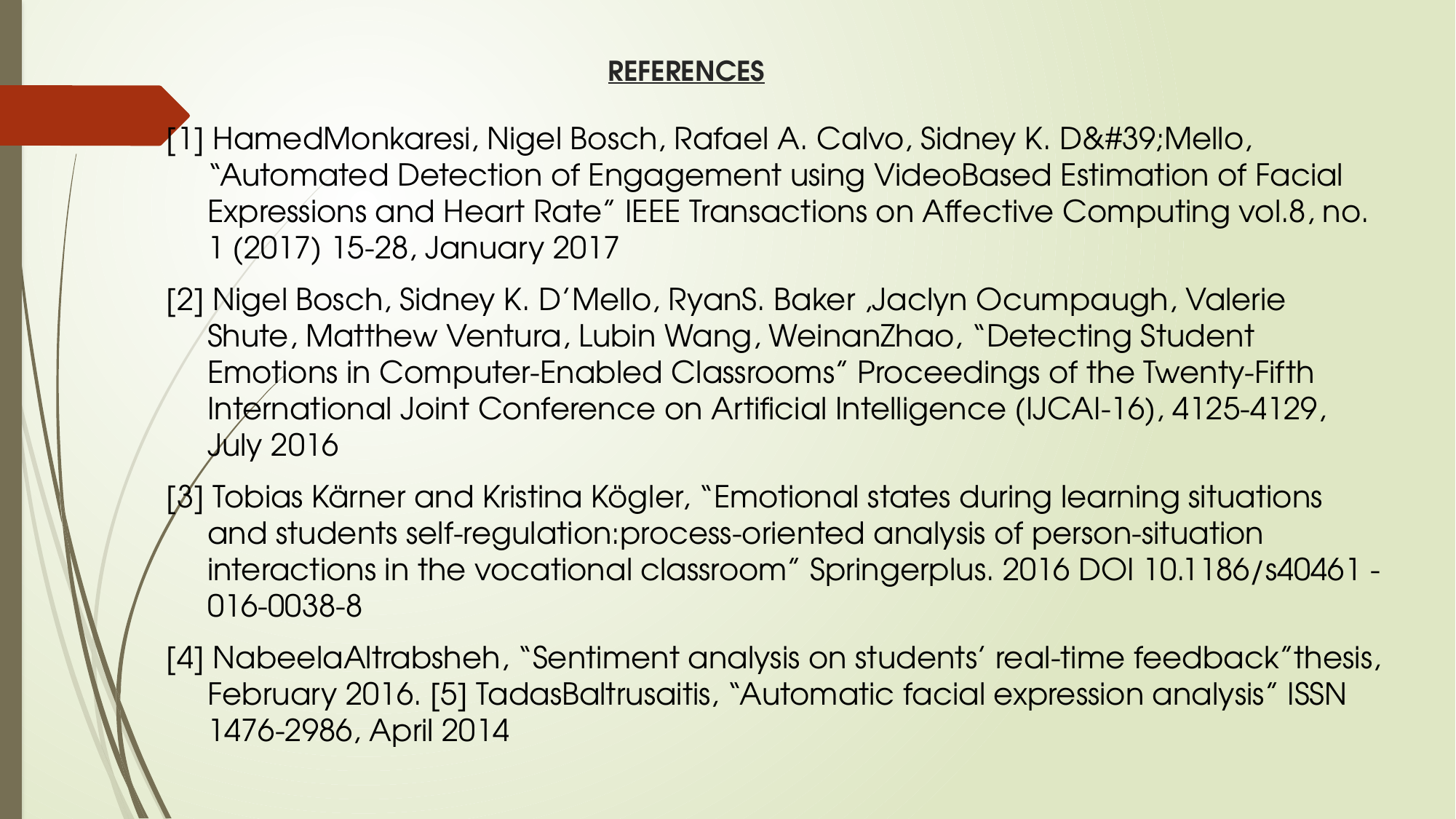

# REFERENCES
[1] HamedMonkaresi, Nigel Bosch, Rafael A. Calvo, Sidney K. D&#39;Mello, “Automated Detection of Engagement using VideoBased Estimation of Facial Expressions and Heart Rate” IEEE Transactions on Affective Computing vol.8, no. 1 (2017) 15-28, January 2017
[2] Nigel Bosch, Sidney K. D’Mello, RyanS. Baker ,Jaclyn Ocumpaugh, Valerie Shute, Matthew Ventura, Lubin Wang, WeinanZhao, “Detecting Student Emotions in Computer-Enabled Classrooms” Proceedings of the Twenty-Fifth International Joint Conference on Artificial Intelligence (IJCAI-16), 4125-4129, July 2016
[3] Tobias Kärner and Kristina Kögler, “Emotional states during learning situations and students self-regulation:process-oriented analysis of person-situation interactions in the vocational classroom” Springerplus. 2016 DOI 10.1186/s40461 - 016-0038-8
[4] NabeelaAltrabsheh, “Sentiment analysis on students’ real-time feedback”thesis, February 2016. [5] TadasBaltrusaitis, “Automatic facial expression analysis” ISSN 1476-2986, April 2014